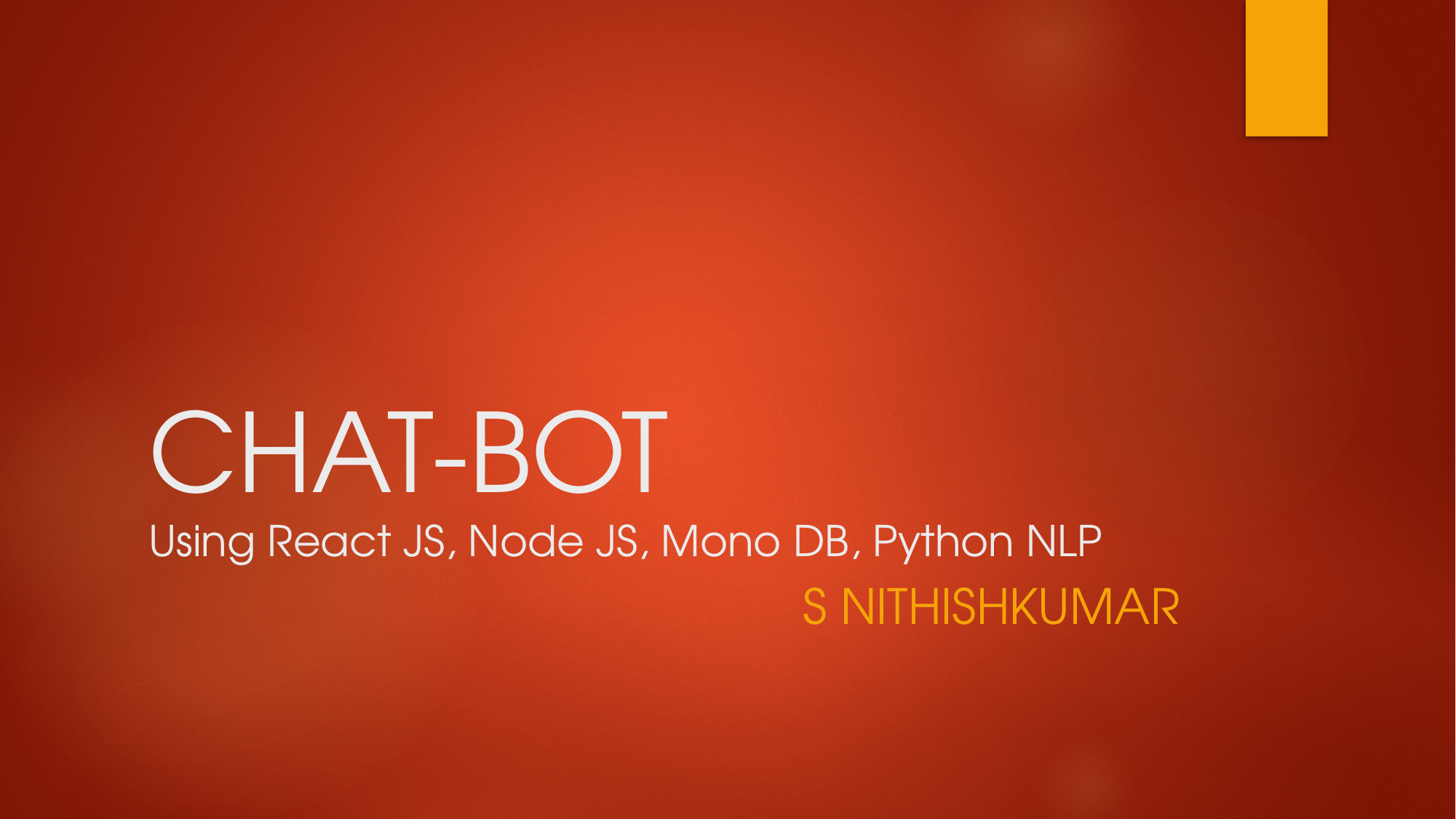

# CHAT-BOT Using React JS, Node JS, Mono DB, Python NLP
s Nithishkumar